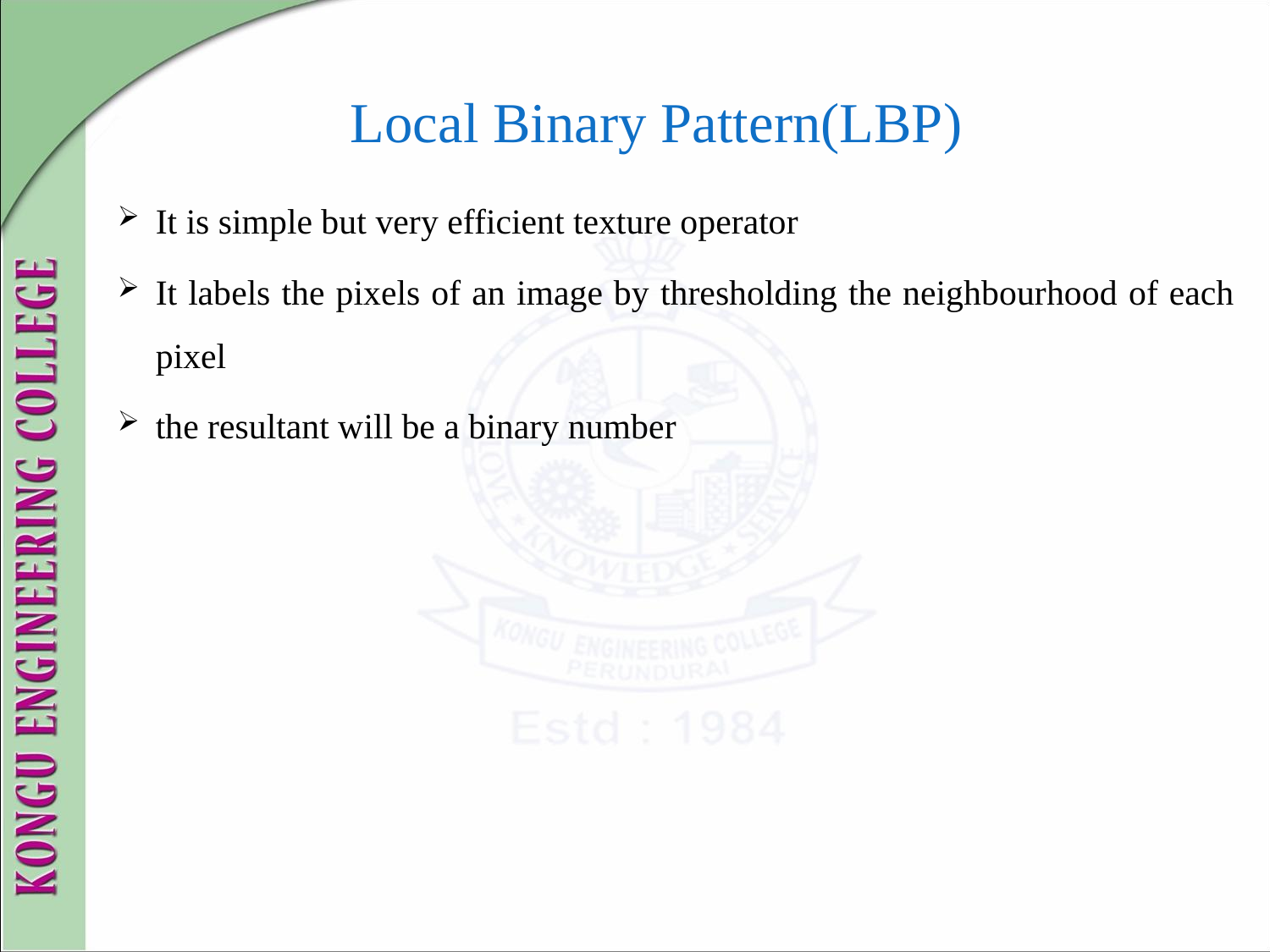

# Local Binary Pattern(LBP)
It is simple but very efficient texture operator
It labels the pixels of an image by thresholding the neighbourhood of each pixel
the resultant will be a binary number